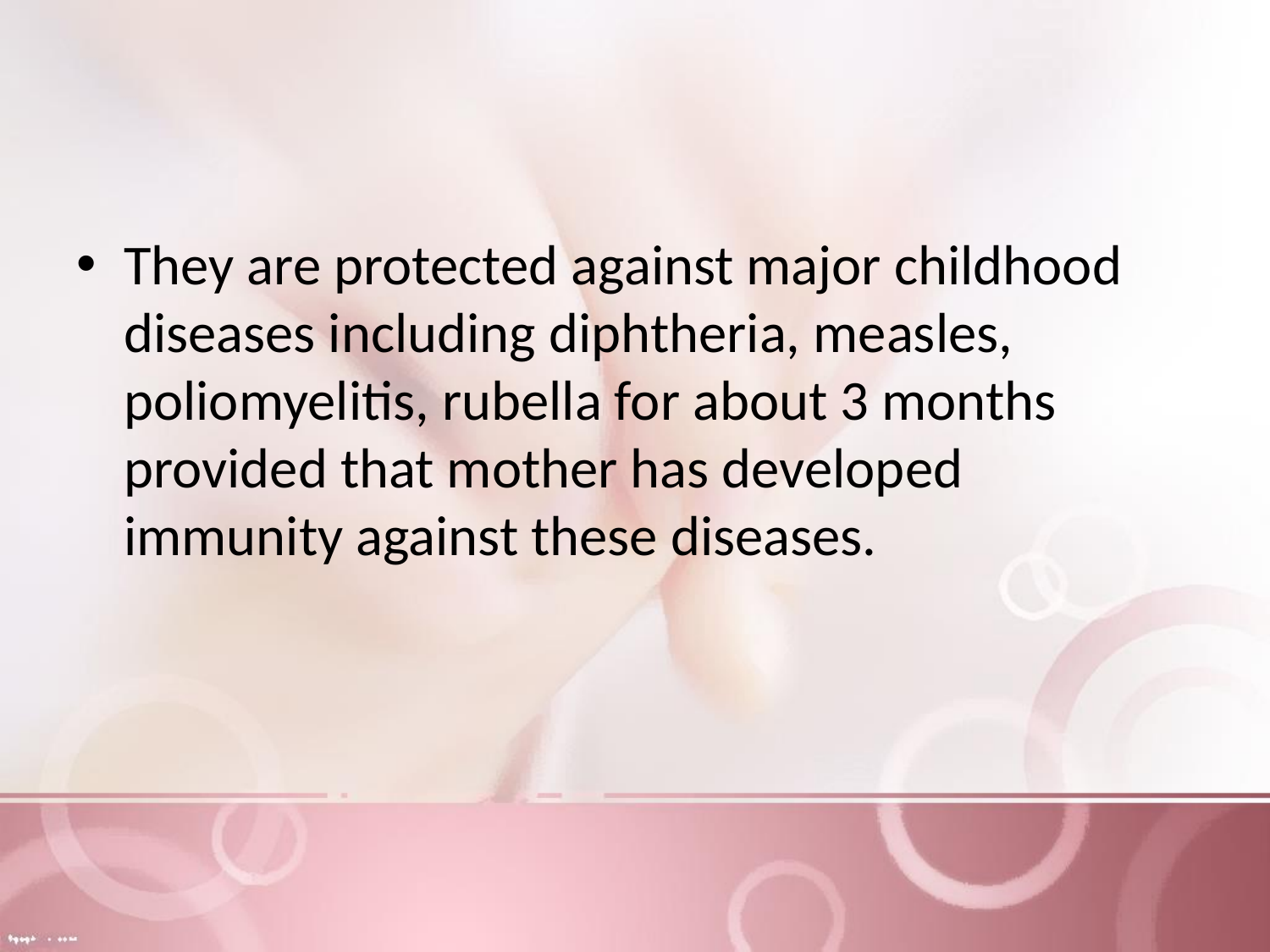

#
They are protected against major childhood diseases including diphtheria, measles, poliomyelitis, rubella for about 3 months provided that mother has developed immunity against these diseases.